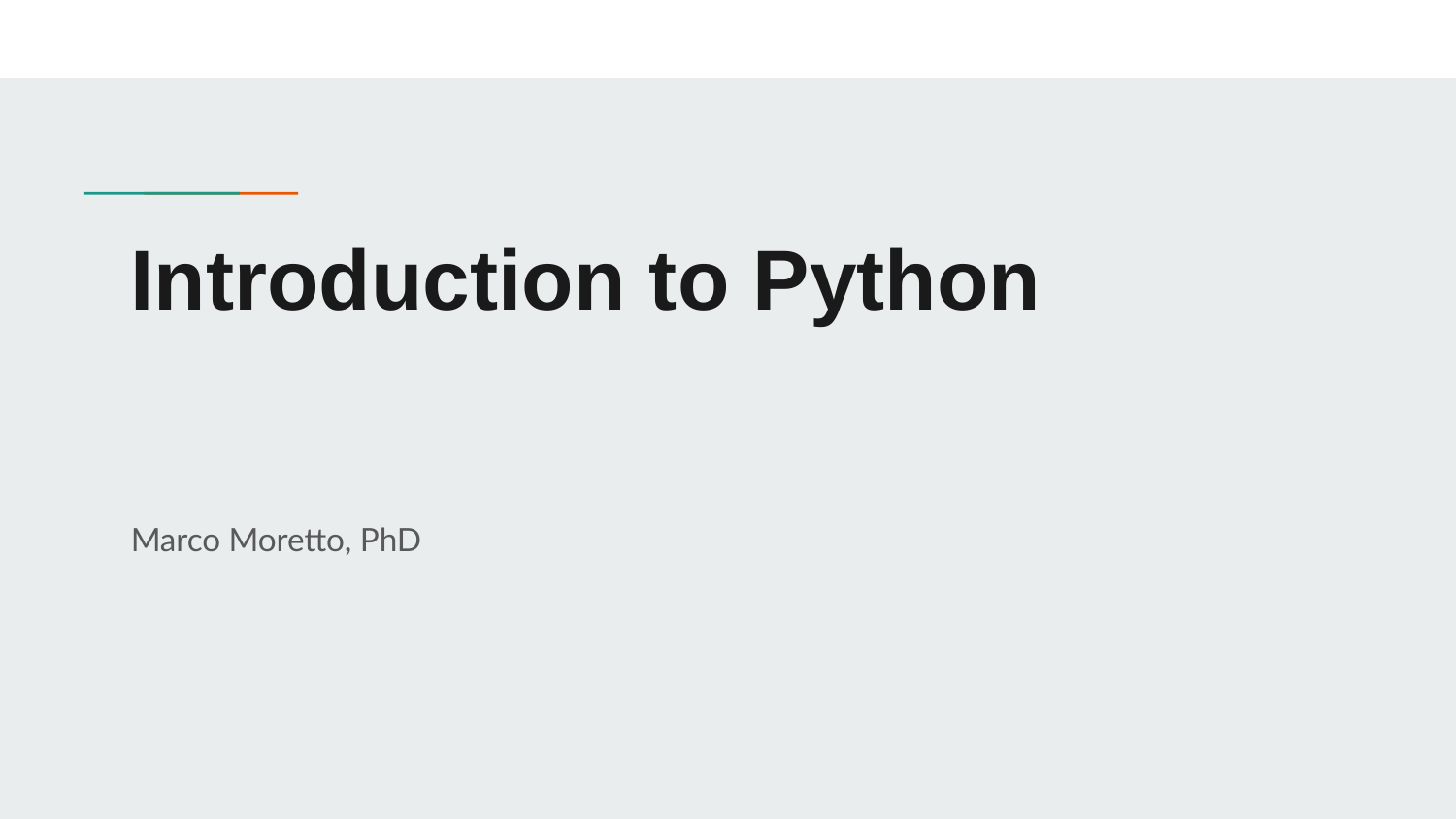

# Introduction to Python
Marco Moretto, PhD